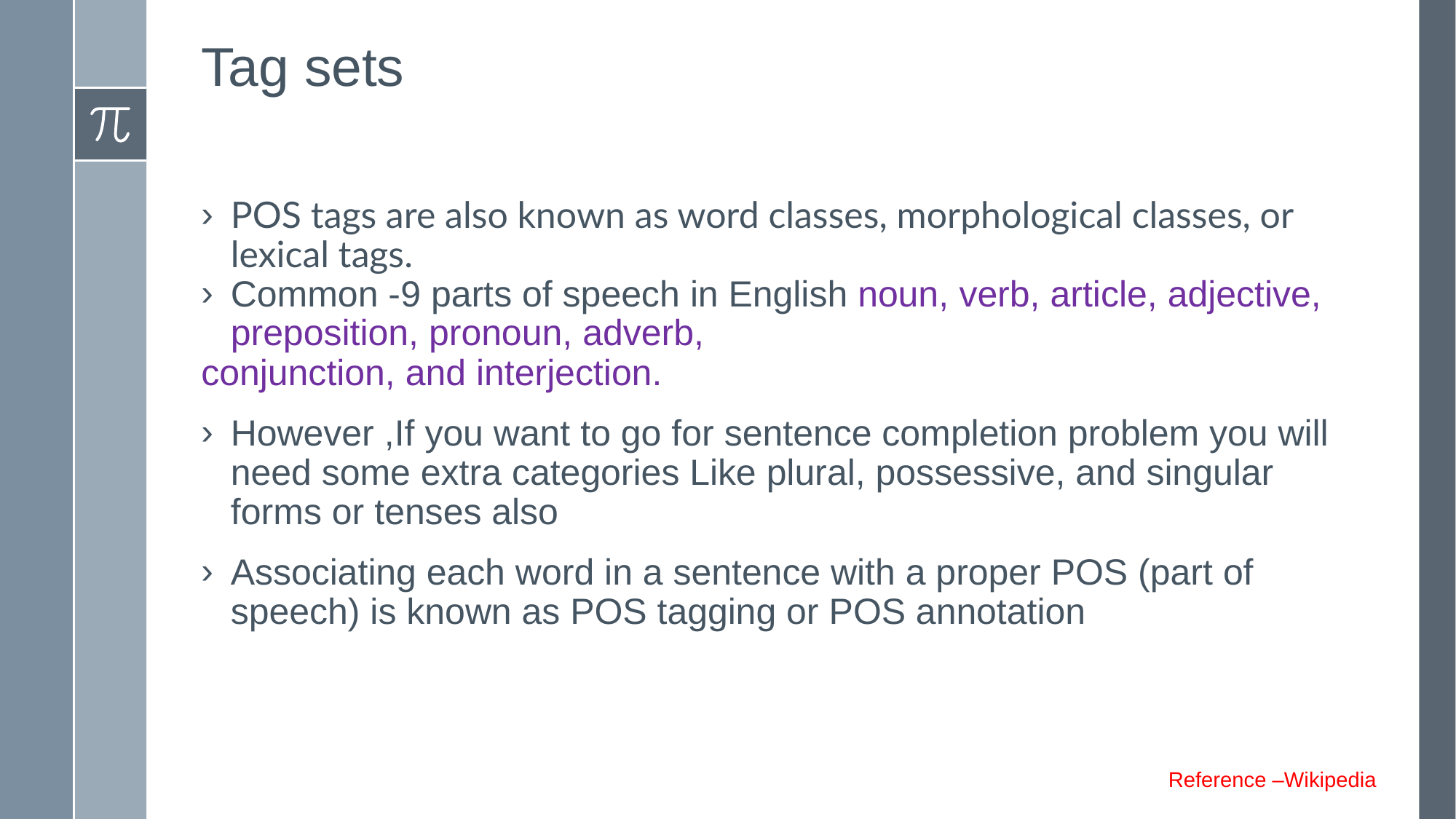

# Tag sets
POS tags are also known as word classes, morphological classes, or lexical tags.
Common -9 parts of speech in English noun, verb, article, adjective, preposition, pronoun, adverb,
conjunction, and interjection.
However ,If you want to go for sentence completion problem you will need some extra categories Like plural, possessive, and singular forms or tenses also
Associating each word in a sentence with a proper POS (part of speech) is known as POS tagging or POS annotation

Reference –Wikipedia